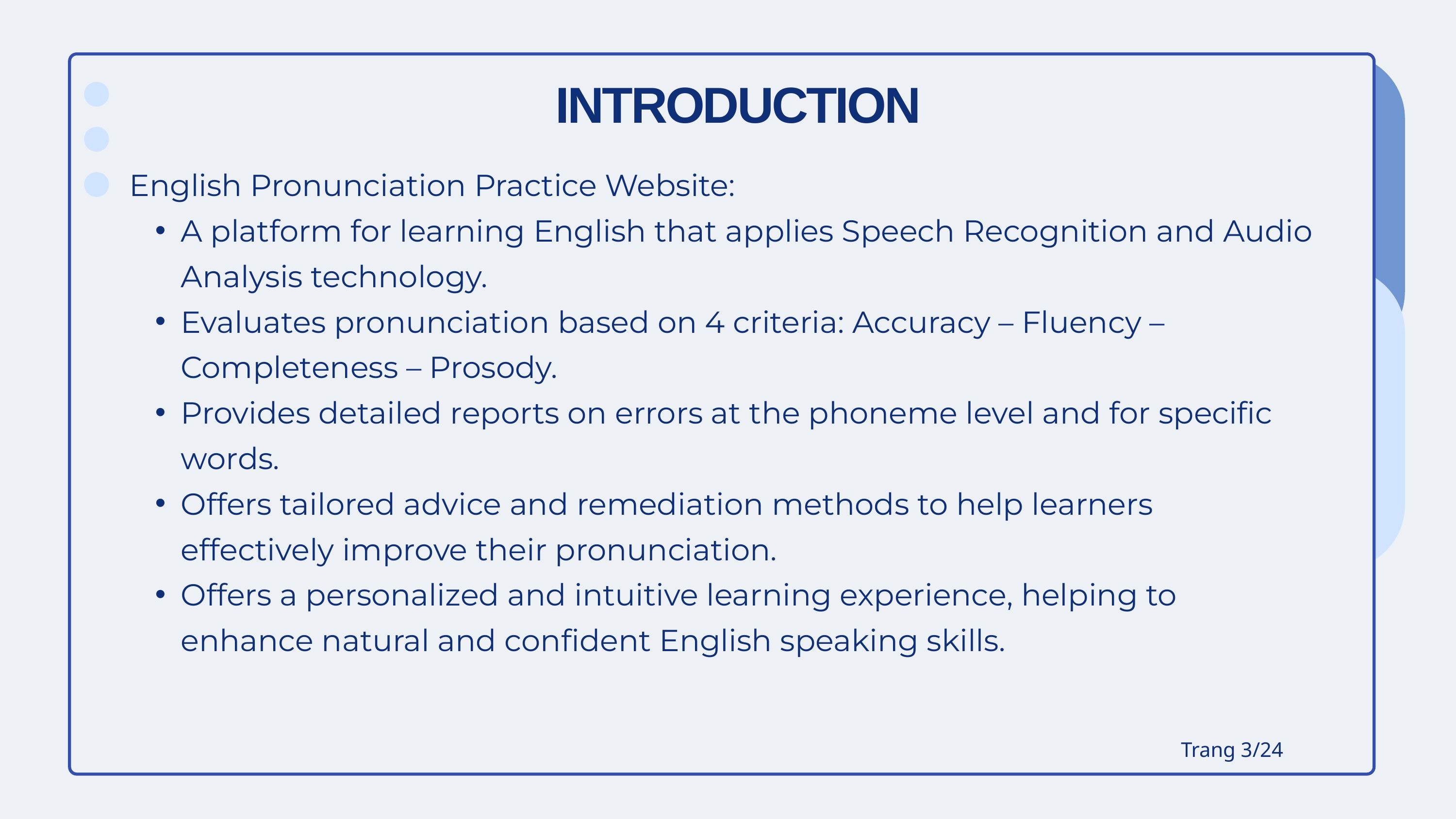

INTRODUCTION

English Pronunciation Practice Website:​
A platform for learning English that applies Speech Recognition and Audio Analysis technology.
Evaluates pronunciation based on 4 criteria: Accuracy – Fluency – Completeness – Prosody.
Provides detailed reports on errors at the phoneme level and for specific words.
Offers tailored advice and remediation methods to help learners effectively improve their pronunciation.
Offers a personalized and intuitive learning experience, helping to enhance natural and confident English speaking skills.

Trang 3/24